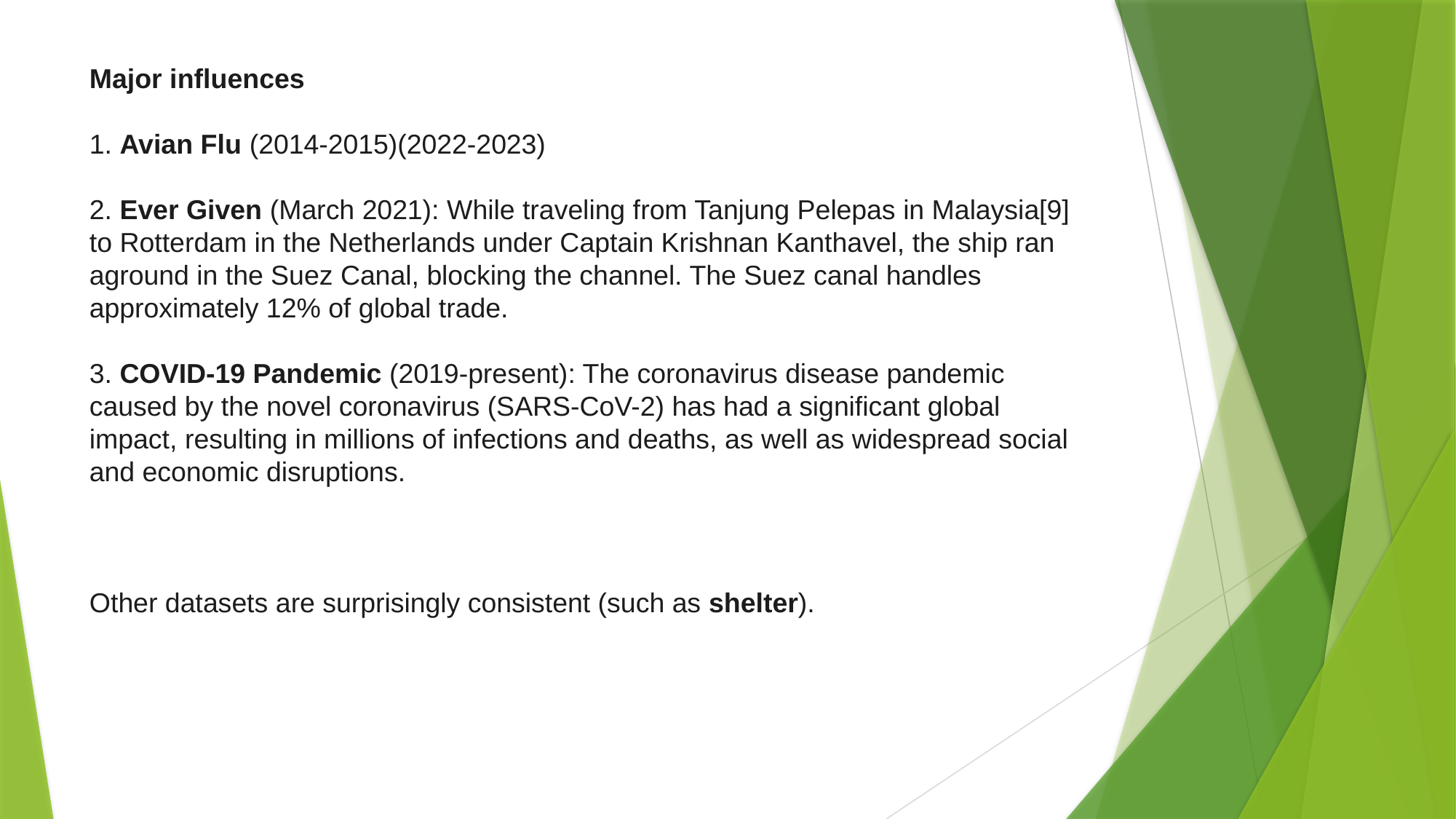

Major influences

1. Avian Flu (2014-2015)(2022-2023)

2. Ever Given (March 2021): While traveling from Tanjung Pelepas in Malaysia[9] to Rotterdam in the Netherlands under Captain Krishnan Kanthavel, the ship ran aground in the Suez Canal, blocking the channel. The Suez canal handles approximately 12% of global trade.

3. COVID-19 Pandemic (2019-present): The coronavirus disease pandemic caused by the novel coronavirus (SARS-CoV-2) has had a significant global impact, resulting in millions of infections and deaths, as well as widespread social and economic disruptions.

Other datasets are surprisingly consistent (such as shelter).